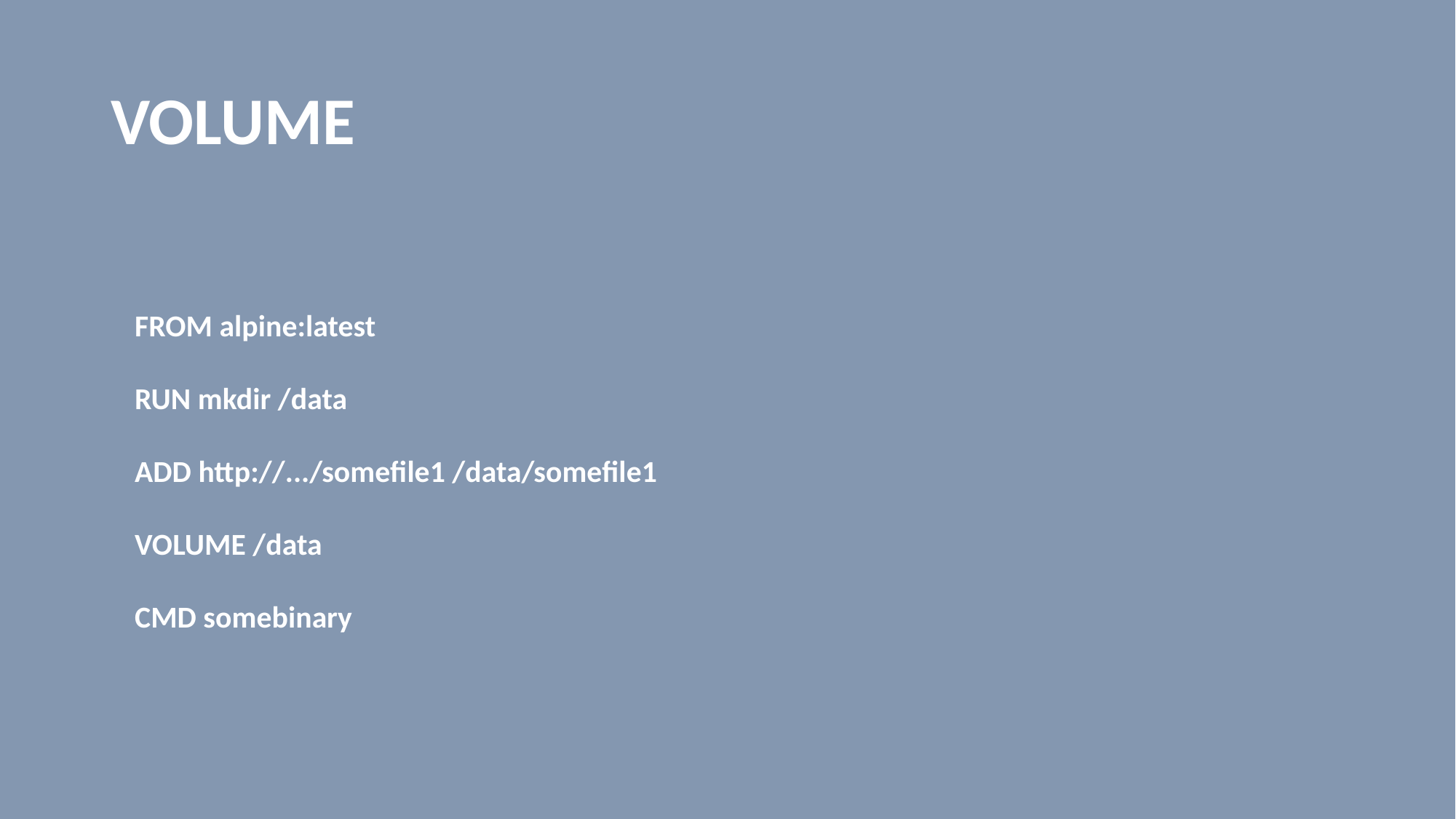

# VOLUME
FROM alpine:latest
RUN mkdir /data
ADD http://.../somefile1 /data/somefile1
VOLUME /data
CMD somebinary